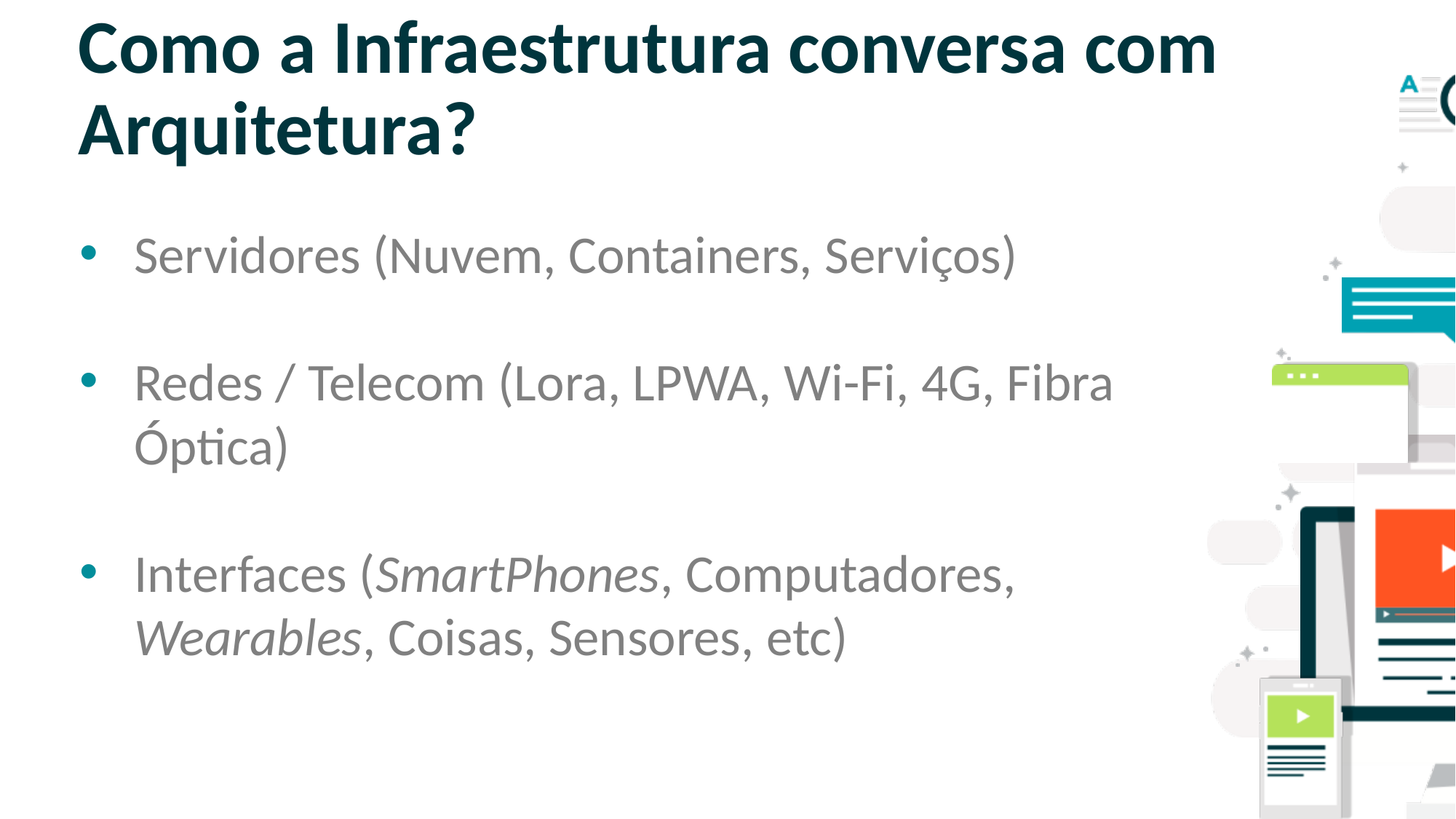

# Como a Infraestrutura conversa com Arquitetura?
Servidores (Nuvem, Containers, Serviços)

Redes / Telecom (Lora, LPWA, Wi-Fi, 4G, Fibra Óptica)

Interfaces (SmartPhones, Computadores, Wearables, Coisas, Sensores, etc)
SLIDE PARA TEXTO CORRIDO
OBS: NÃO É ACONSELHÁVEL COLOCAR
MUITO TEXTO NOS SLIDES